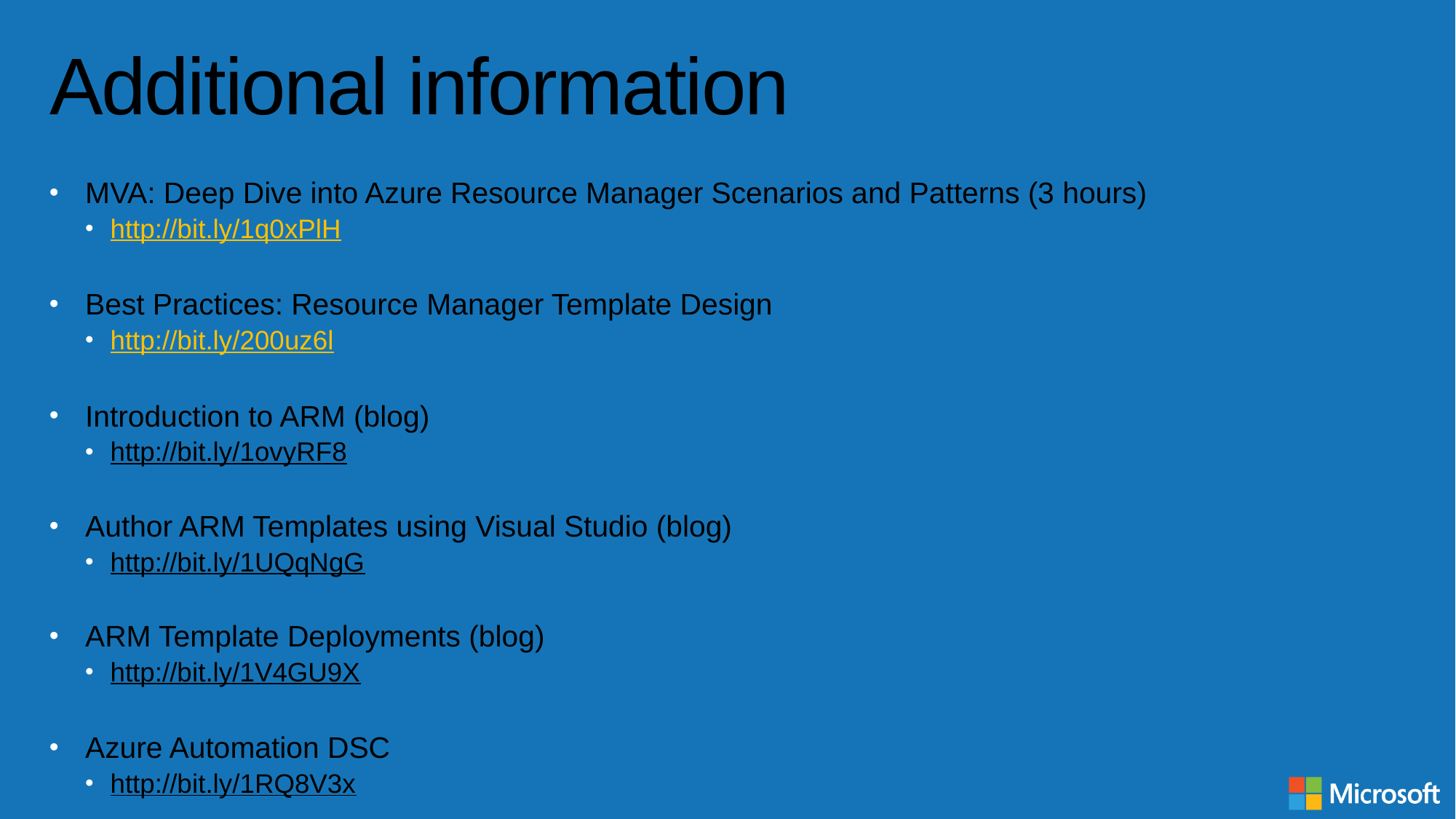

# Additional information
MVA: Deep Dive into Azure Resource Manager Scenarios and Patterns (3 hours)
http://bit.ly/1q0xPlH

Best Practices: Resource Manager Template Design
http://bit.ly/200uz6l

Introduction to ARM (blog)
http://bit.ly/1ovyRF8

Author ARM Templates using Visual Studio (blog)
http://bit.ly/1UQqNgG

ARM Template Deployments (blog)
http://bit.ly/1V4GU9X

Azure Automation DSC
http://bit.ly/1RQ8V3x